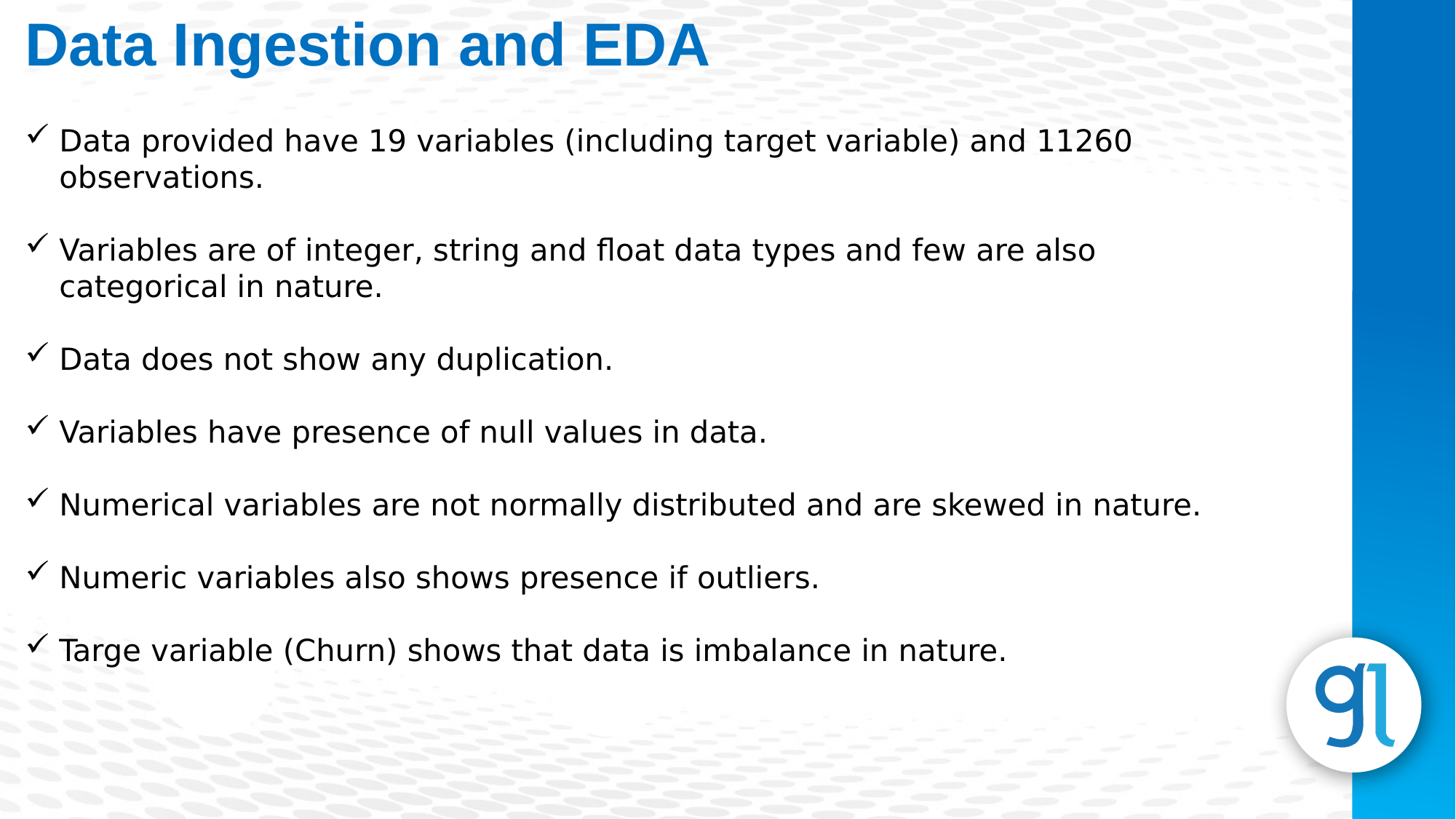

Data Ingestion and EDA
Data provided have 19 variables (including target variable) and 11260 observations.

Variables are of integer, string and float data types and few are also categorical in nature.

Data does not show any duplication.

Variables have presence of null values in data.

Numerical variables are not normally distributed and are skewed in nature.

Numeric variables also shows presence if outliers.

Targe variable (Churn) shows that data is imbalance in nature.

Subheading

Lorem Ipsum is simply dummy text of the printing and typesetting industry.